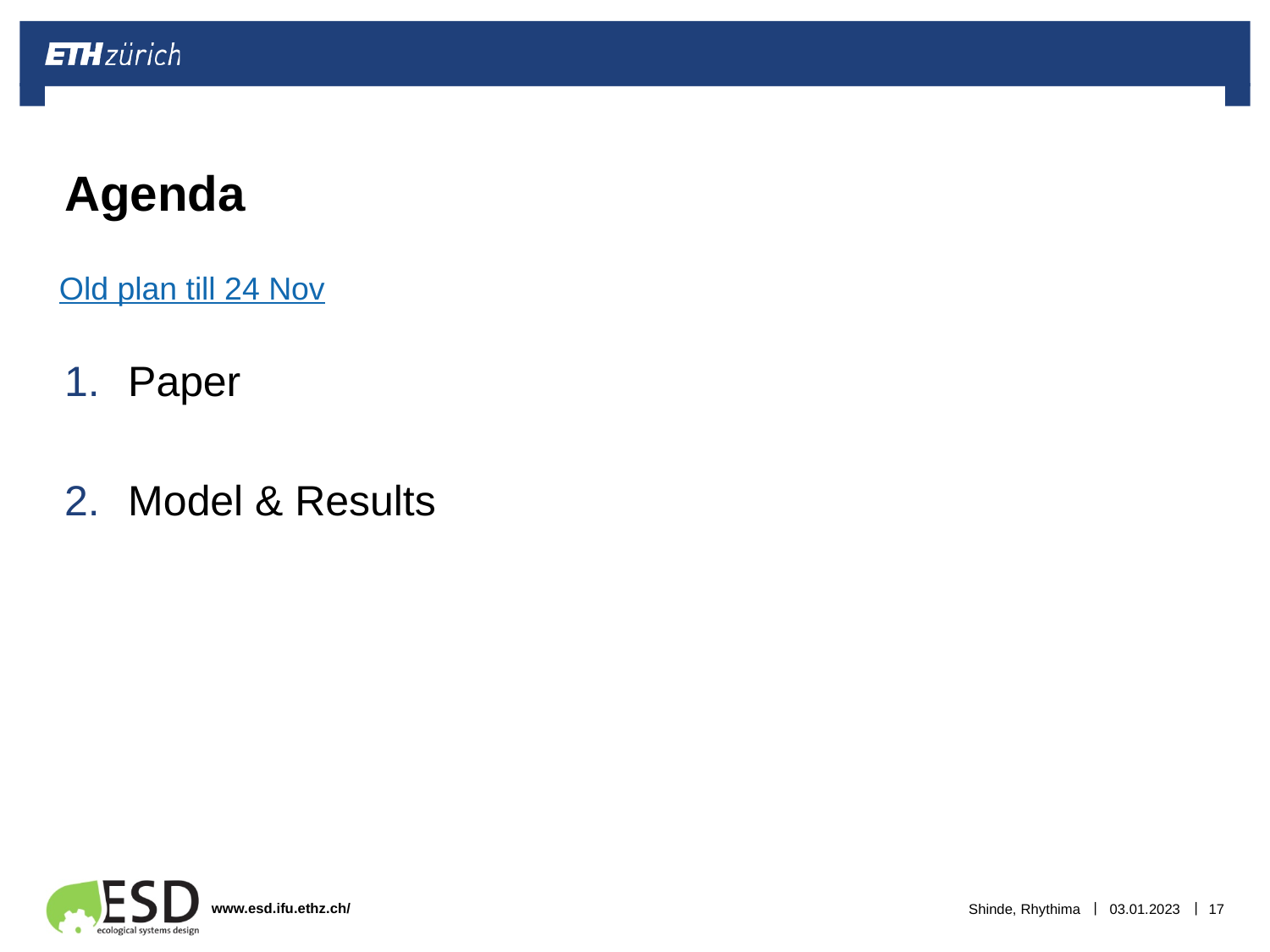

# Agenda
Old plan till 24 Nov
Paper

Model & Results

Shinde, Rhythima
03.01.2023
17